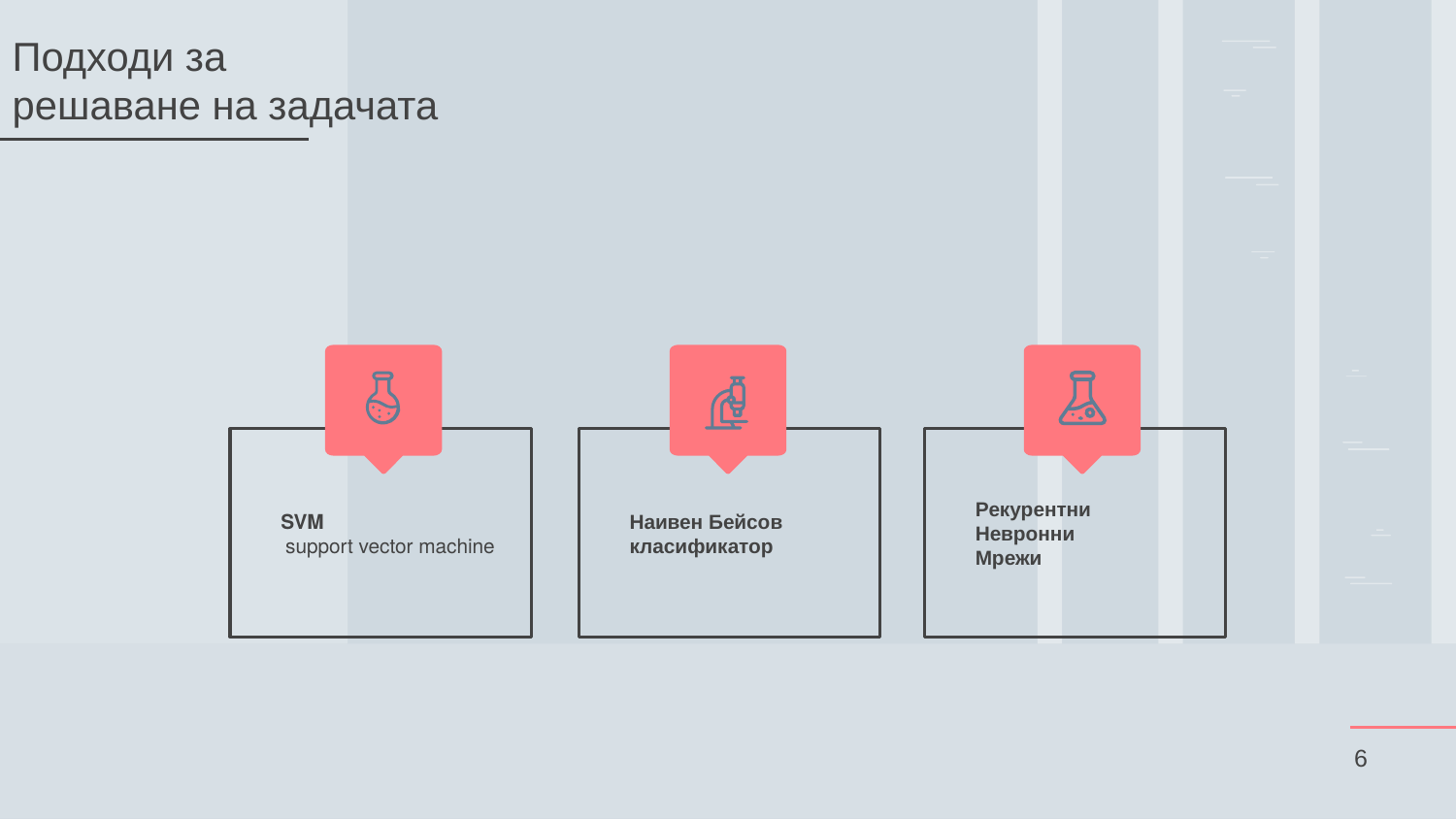

# Подходи за решаване на задачата

SVM
support vector machine
Наивен Бейсов
класификатор
Рекурентни
Невронни
Мрежи
6